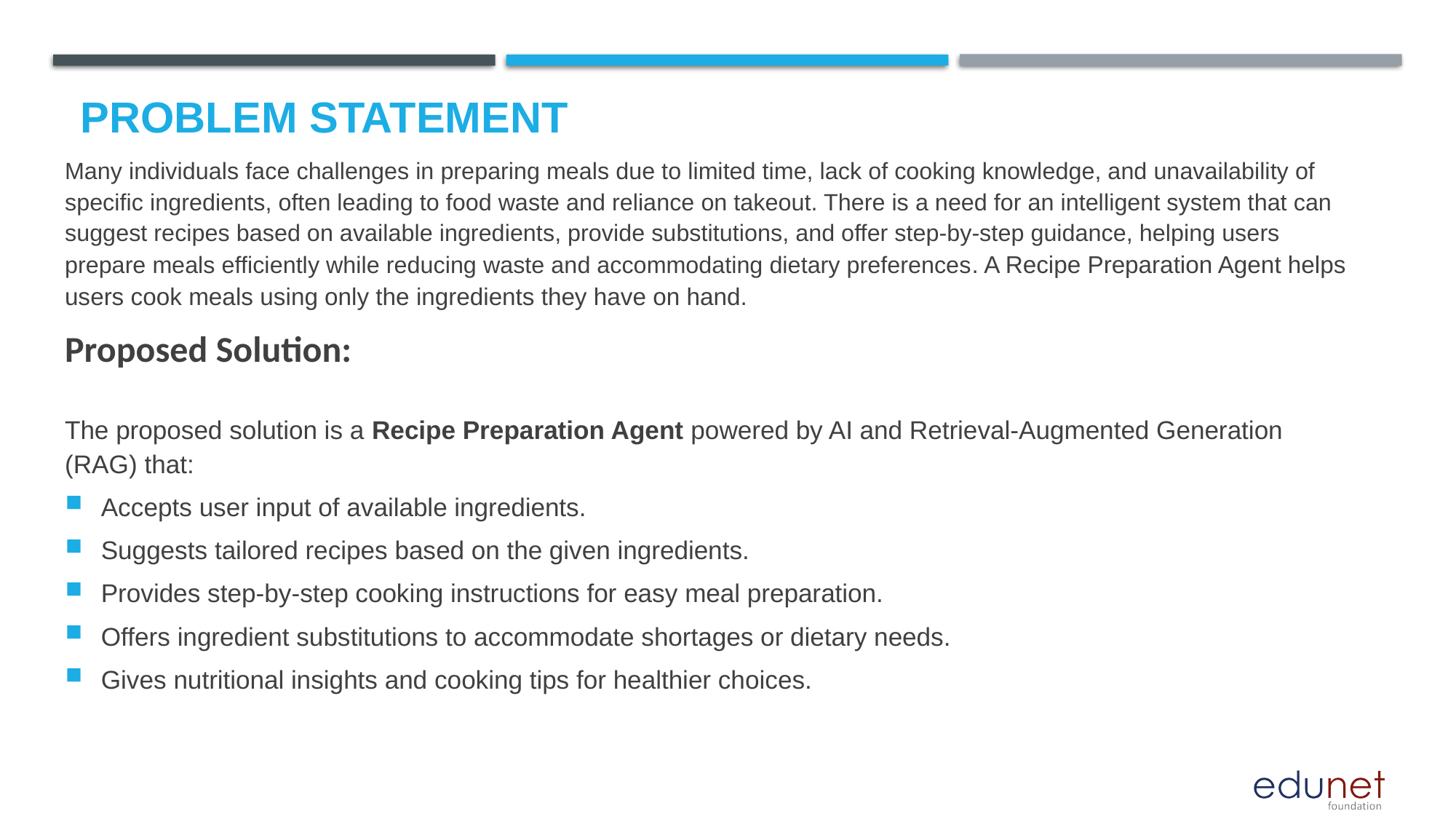

# Problem Statement
Many individuals face challenges in preparing meals due to limited time, lack of cooking knowledge, and unavailability of specific ingredients, often leading to food waste and reliance on takeout. There is a need for an intelligent system that can suggest recipes based on available ingredients, provide substitutions, and offer step-by-step guidance, helping users prepare meals efficiently while reducing waste and accommodating dietary preferences. A Recipe Preparation Agent helps users cook meals using only the ingredients they have on hand.
Proposed Solution:
The proposed solution is a Recipe Preparation Agent powered by AI and Retrieval-Augmented Generation (RAG) that:
Accepts user input of available ingredients.
Suggests tailored recipes based on the given ingredients.
Provides step-by-step cooking instructions for easy meal preparation.
Offers ingredient substitutions to accommodate shortages or dietary needs.
Gives nutritional insights and cooking tips for healthier choices.